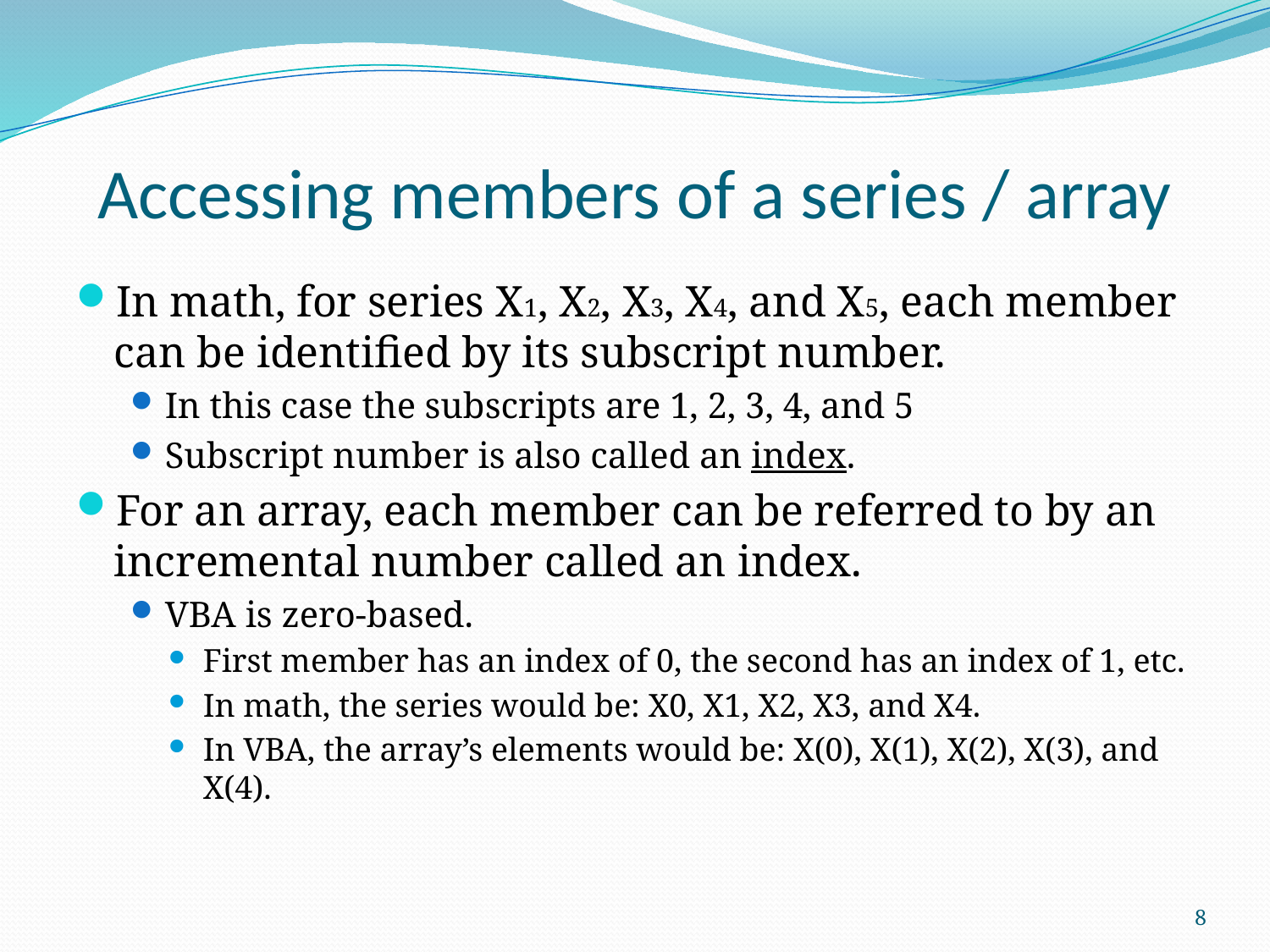

# Accessing members of a series / array
In math, for series X1, X2, X3, X4, and X5, each member can be identified by its subscript number.
In this case the subscripts are 1, 2, 3, 4, and 5
Subscript number is also called an index.
For an array, each member can be referred to by an incremental number called an index.
VBA is zero-based.
First member has an index of 0, the second has an index of 1, etc.
In math, the series would be: X0, X1, X2, X3, and X4.
In VBA, the array’s elements would be: X(0), X(1), X(2), X(3), and X(4).

8